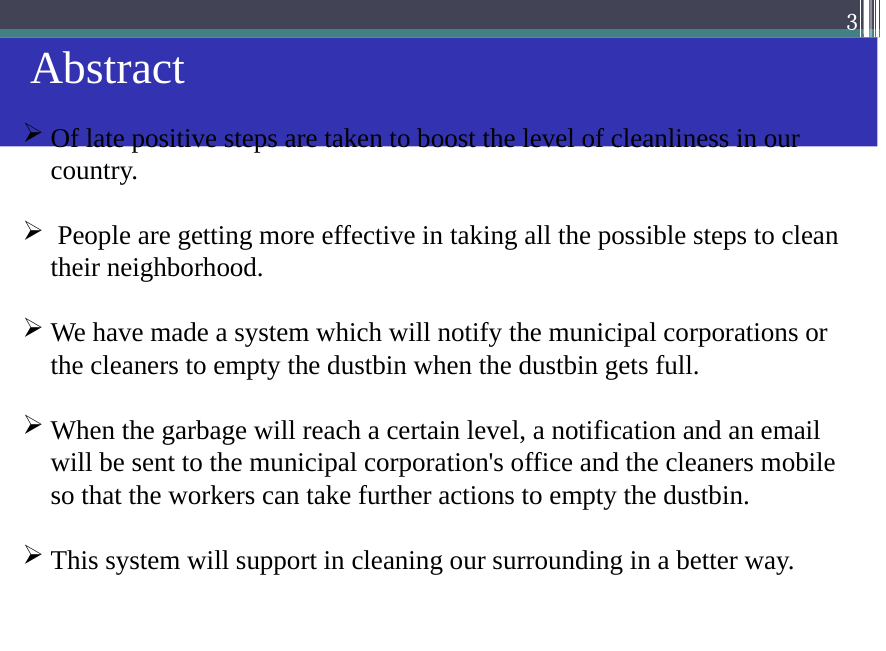

3

# Abstract

Of late positive steps are taken to boost the level of cleanliness in our country.

 People are getting more effective in taking all the possible steps to clean their neighborhood.

We have made a system which will notify the municipal corporations or the cleaners to empty the dustbin when the dustbin gets full.

When the garbage will reach a certain level, a notification and an email will be sent to the municipal corporation's office and the cleaners mobile so that the workers can take further actions to empty the dustbin.

This system will support in cleaning our surrounding in a better way.